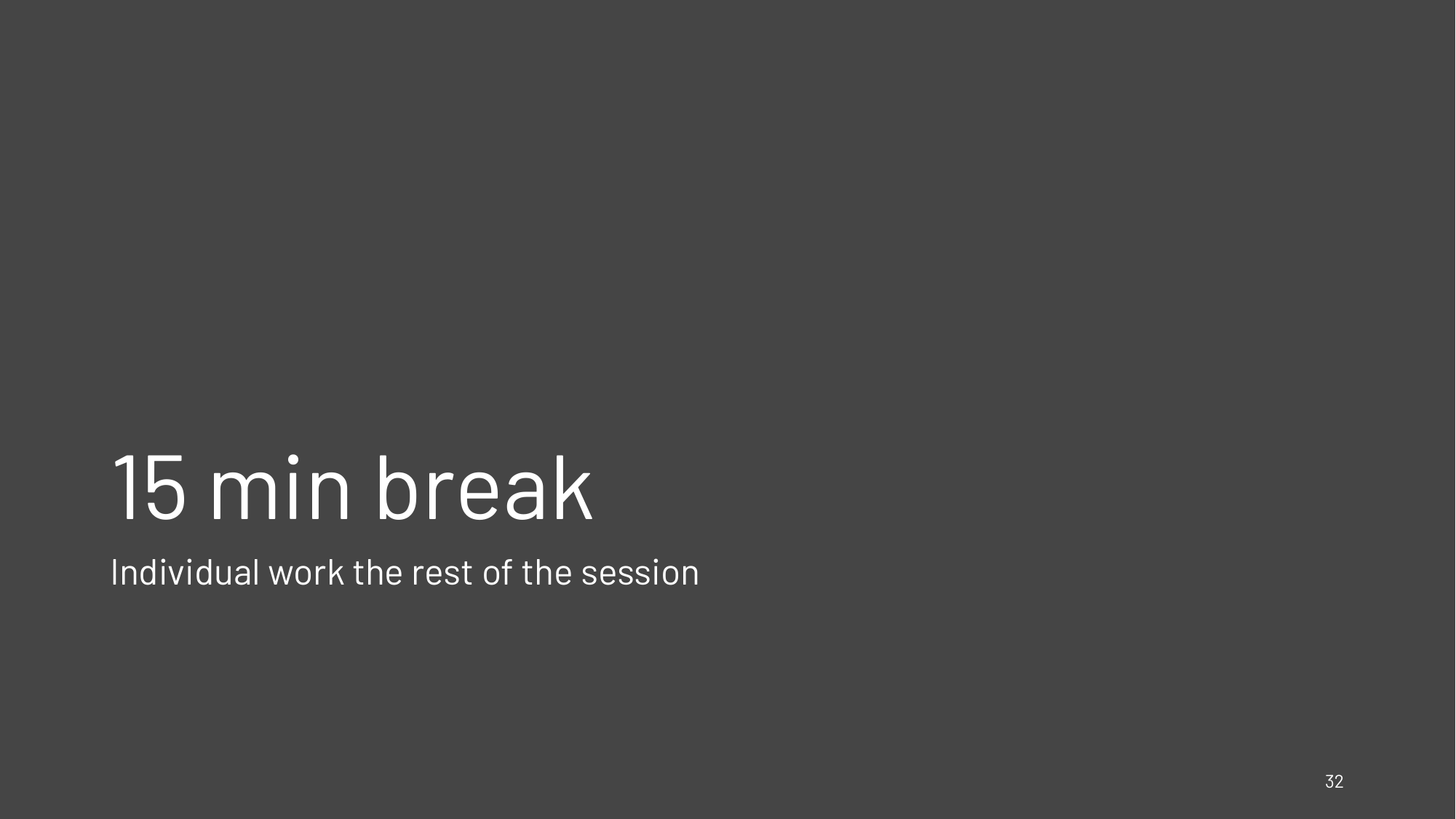

# 15 min break
Individual work the rest of the session
32